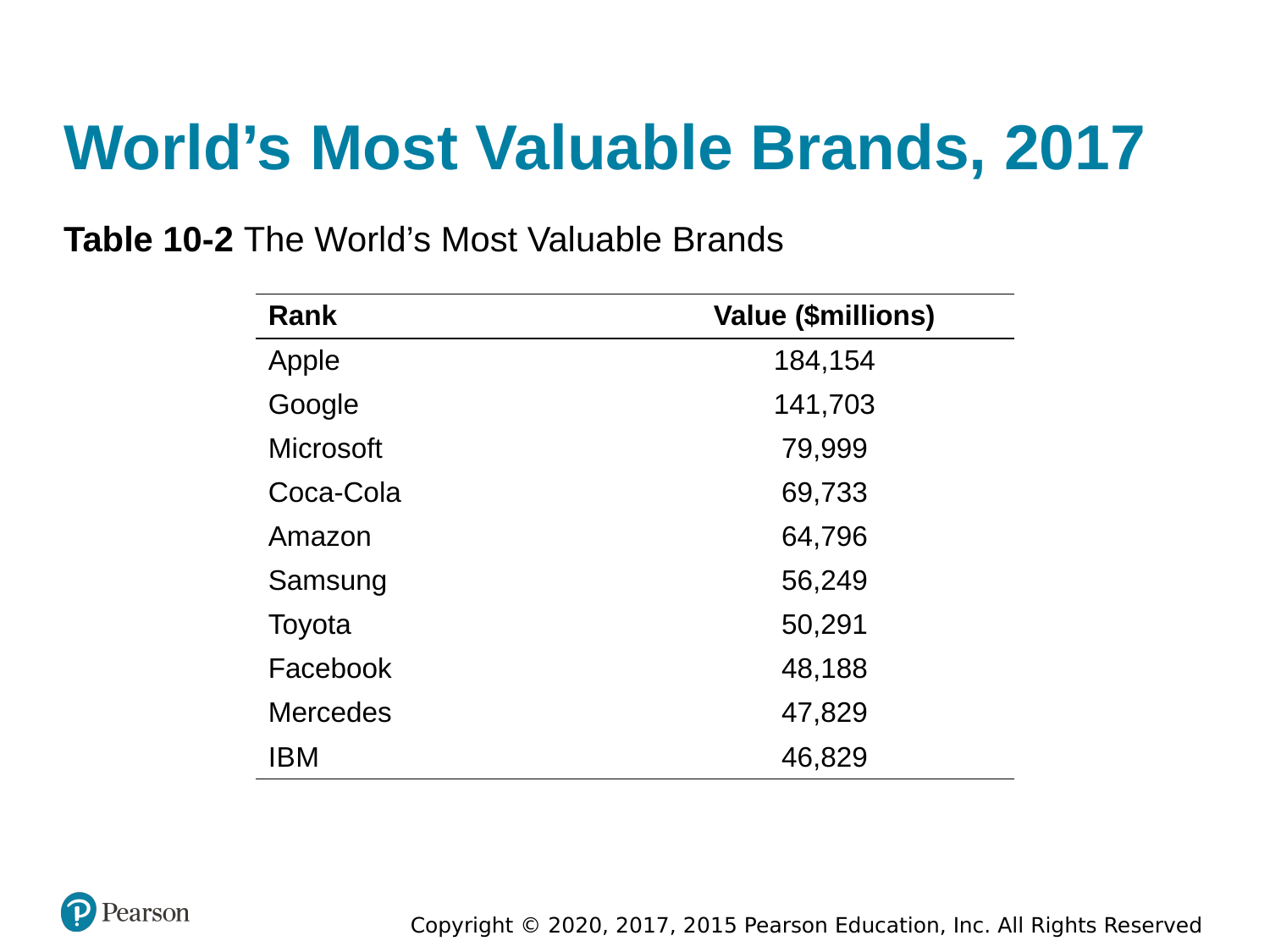

# World’s Most Valuable Brands, 2017
Table 10-2 The World’s Most Valuable Brands
| Rank | Value ($millions) |
| --- | --- |
| Apple | 184,154 |
| Google | 141,703 |
| Microsoft | 79,999 |
| Coca-Cola | 69,733 |
| Amazon | 64,796 |
| Samsung | 56,249 |
| Toyota | 50,291 |
| Facebook | 48,188 |
| Mercedes | 47,829 |
| I B M | 46,829 |